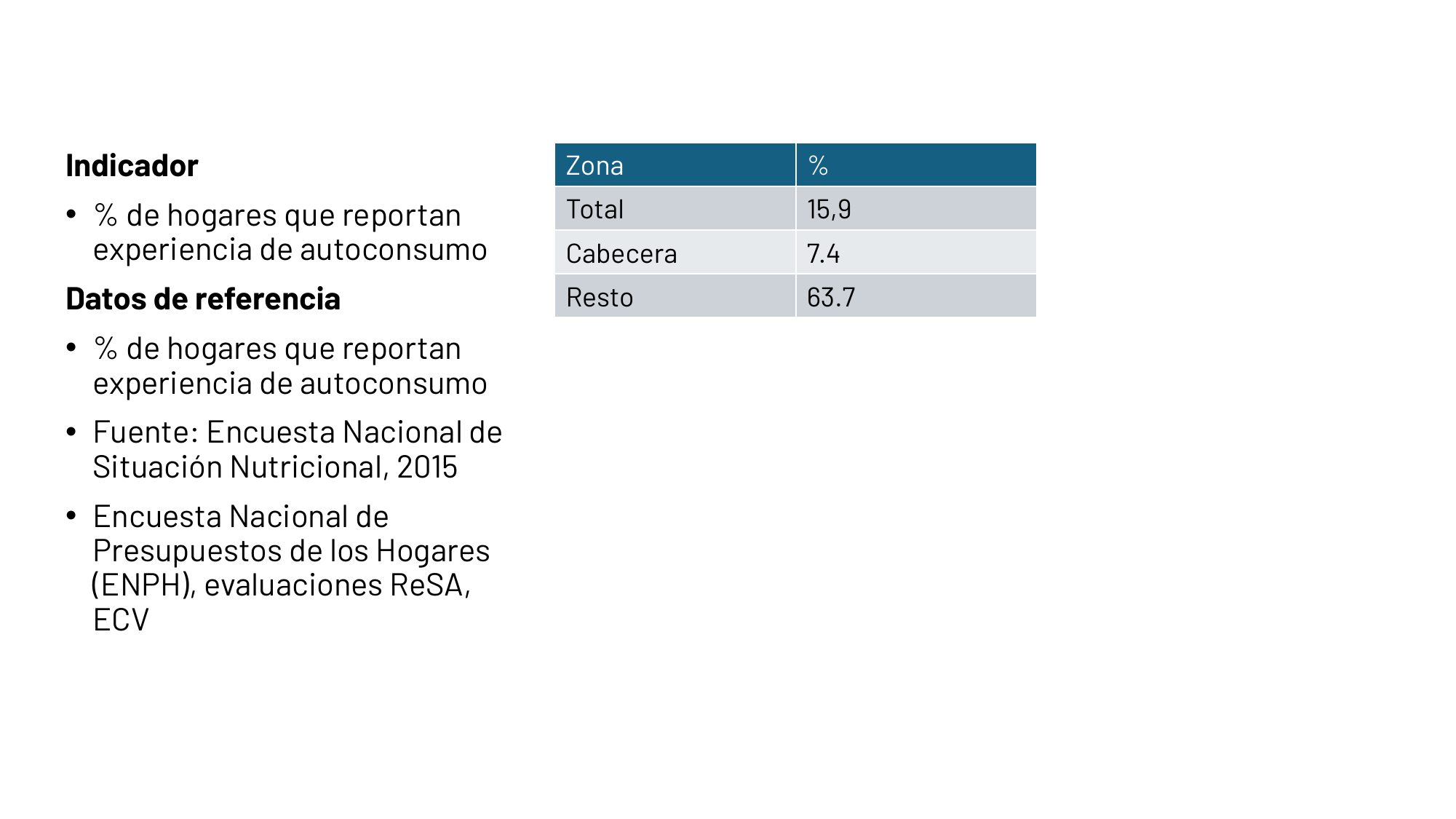

| Zona | % |
| --- | --- |
| Total | 15,9 |
| Cabecera | 7.4 |
| Resto | 63.7 |
Indicador
% de hogares que reportan experiencia de autoconsumo
Datos de referencia
% de hogares que reportan experiencia de autoconsumo
Fuente: Encuesta Nacional de Situación Nutricional, 2015
Encuesta Nacional de Presupuestos de los Hogares (ENPH), evaluaciones ReSA, ECV